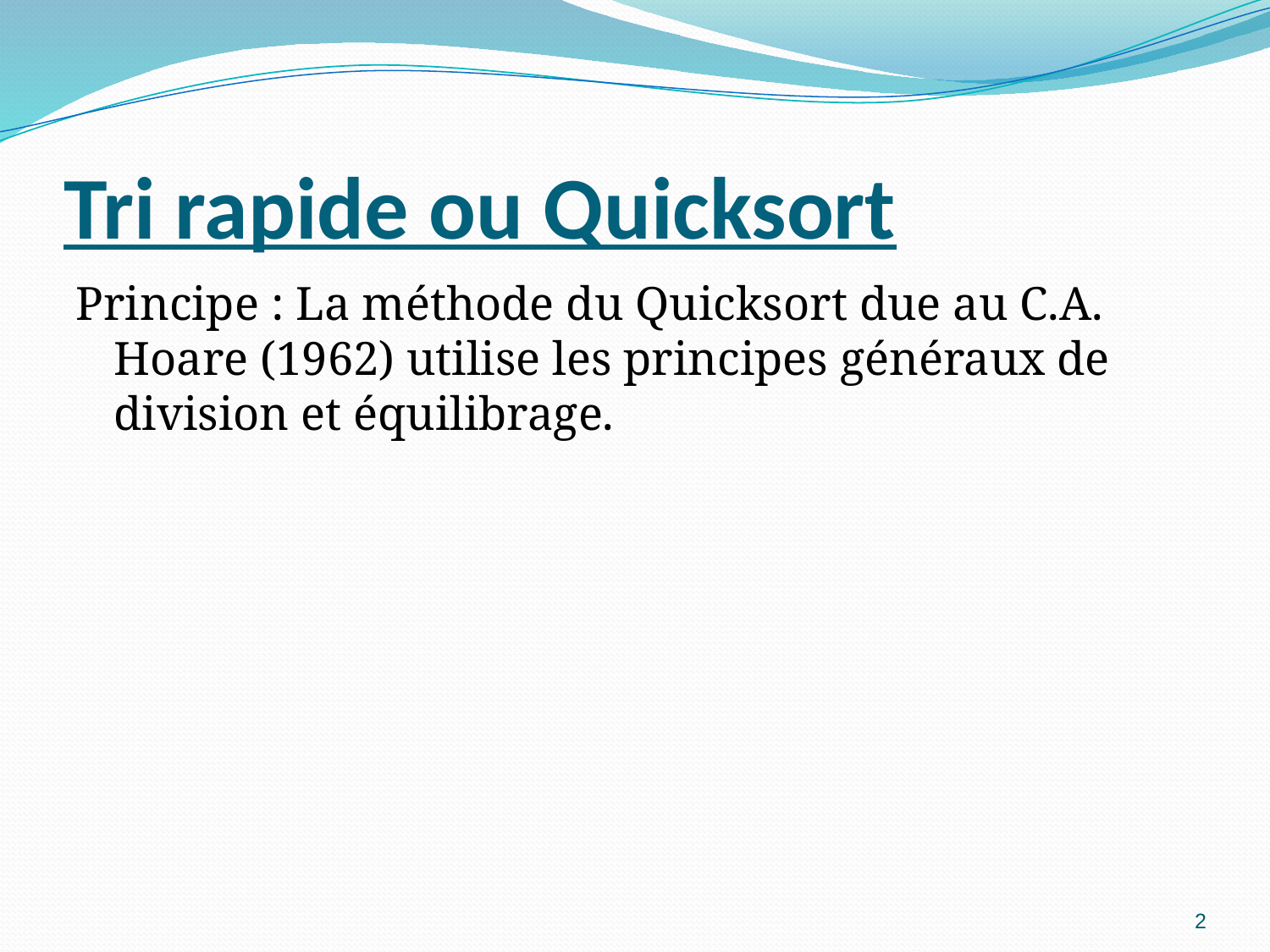

# Tri rapide ou Quicksort
Principe : La méthode du Quicksort due au C.A. Hoare (1962) utilise les principes généraux de division et équilibrage.

2